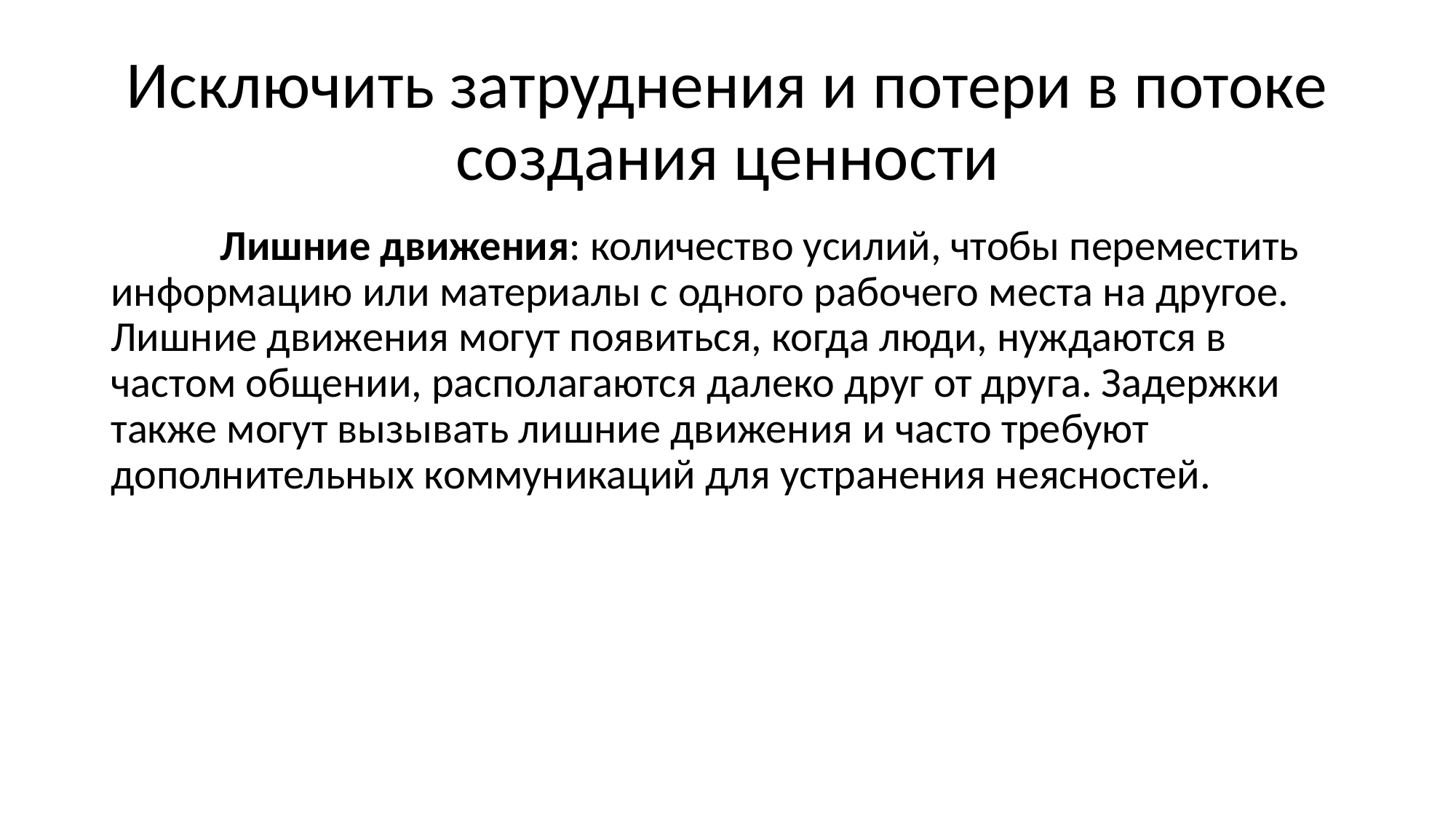

# Исключить затруднения и потери в потоке создания ценности
	Лишние движения: количество усилий, чтобы переместить информацию или материалы с одного рабочего места на другое. Лишние движения могут появиться, когда люди, нуждаются в частом общении, располагаются далеко друг от друга. Задержки также могут вызывать лишние движения и часто требуют дополнительных коммуникаций для устранения неясностей.